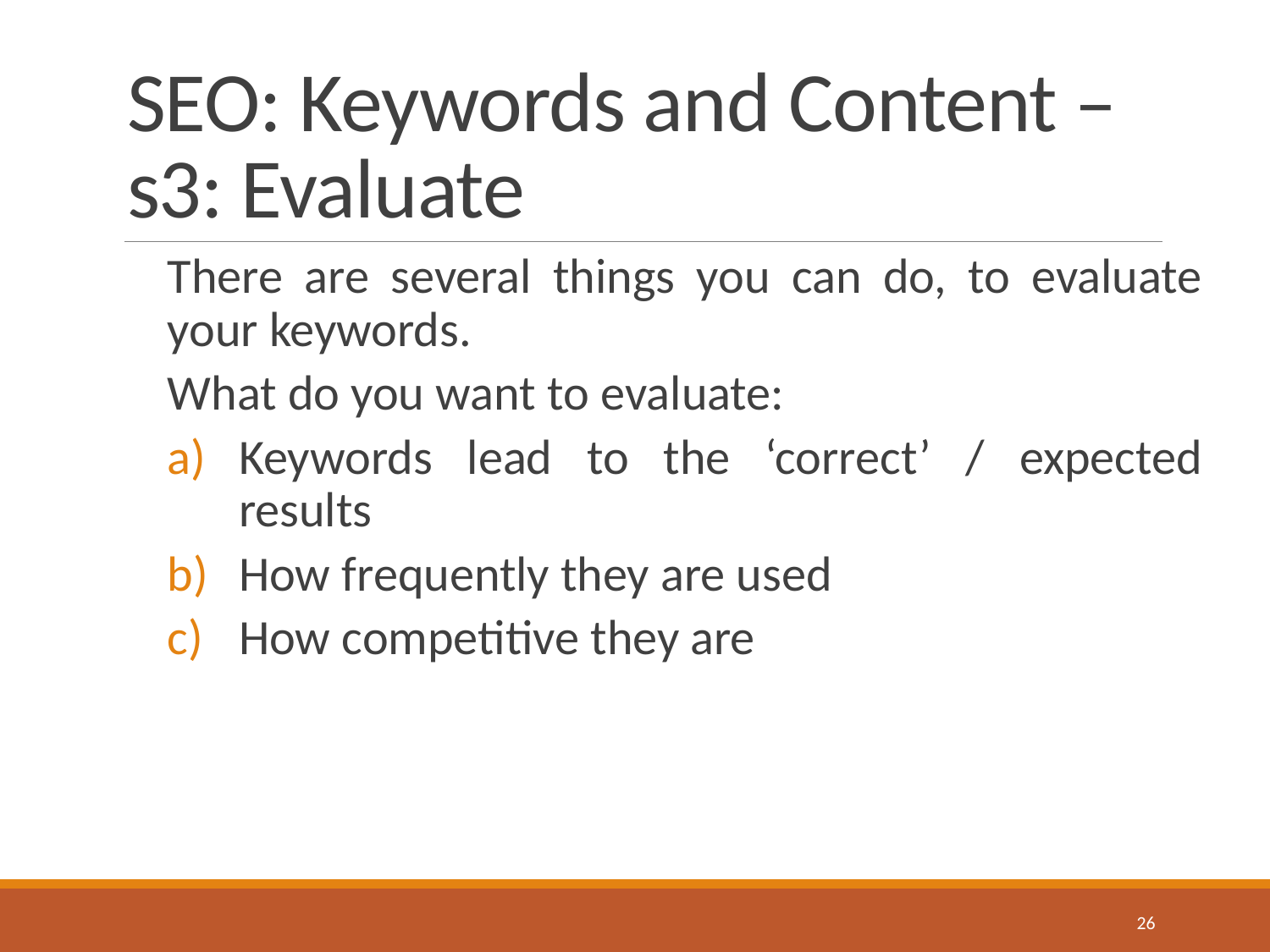

# SEO: Keywords and Content – s3: Evaluate
There are several things you can do, to evaluate your keywords.
What do you want to evaluate:
Keywords lead to the ‘correct’ / expected results
How frequently they are used
How competitive they are

26